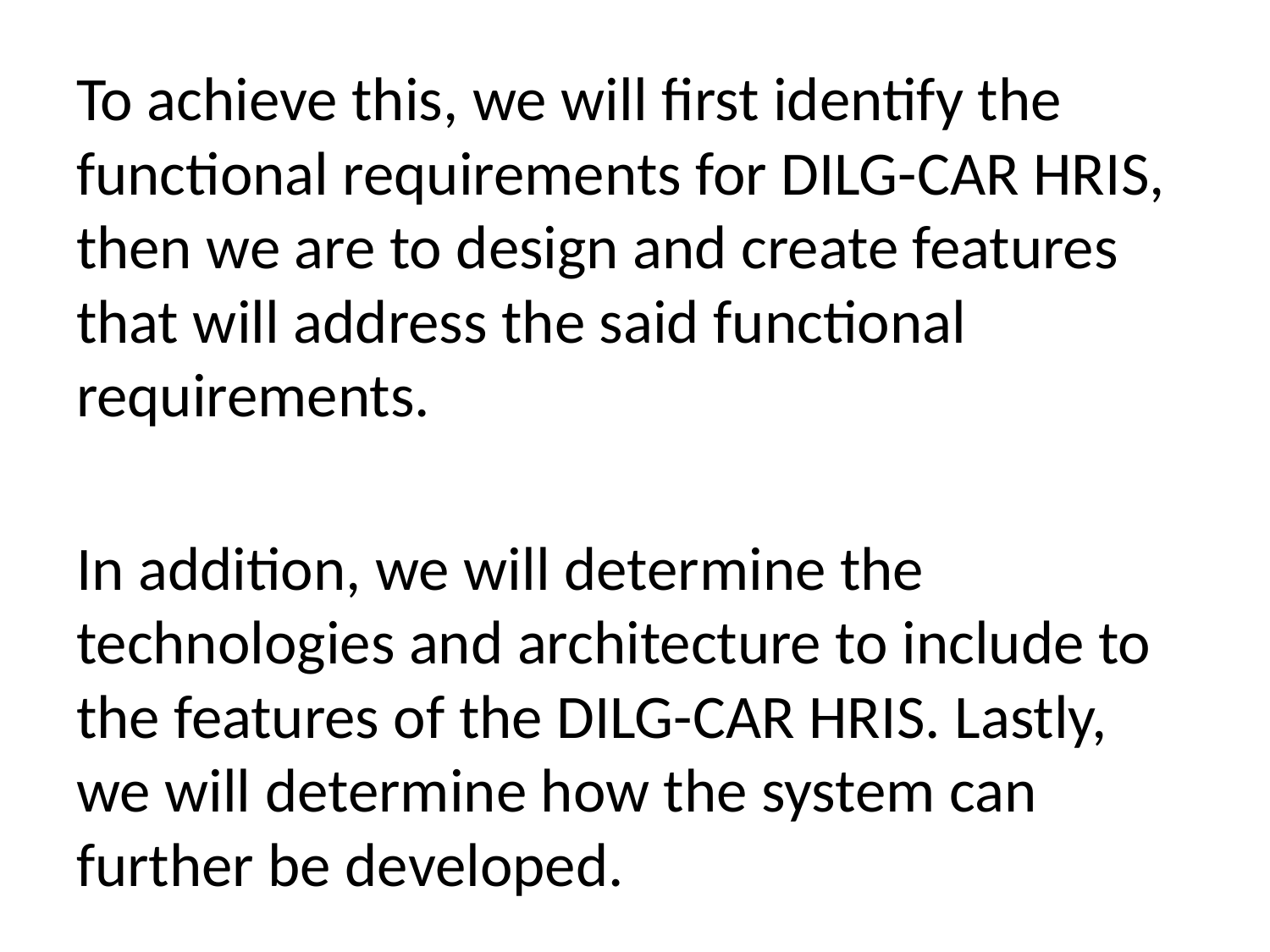

To achieve this, we will first identify the functional requirements for DILG-CAR HRIS, then we are to design and create features that will address the said functional requirements.

In addition, we will determine the technologies and architecture to include to the features of the DILG-CAR HRIS. Lastly, we will determine how the system can further be developed.